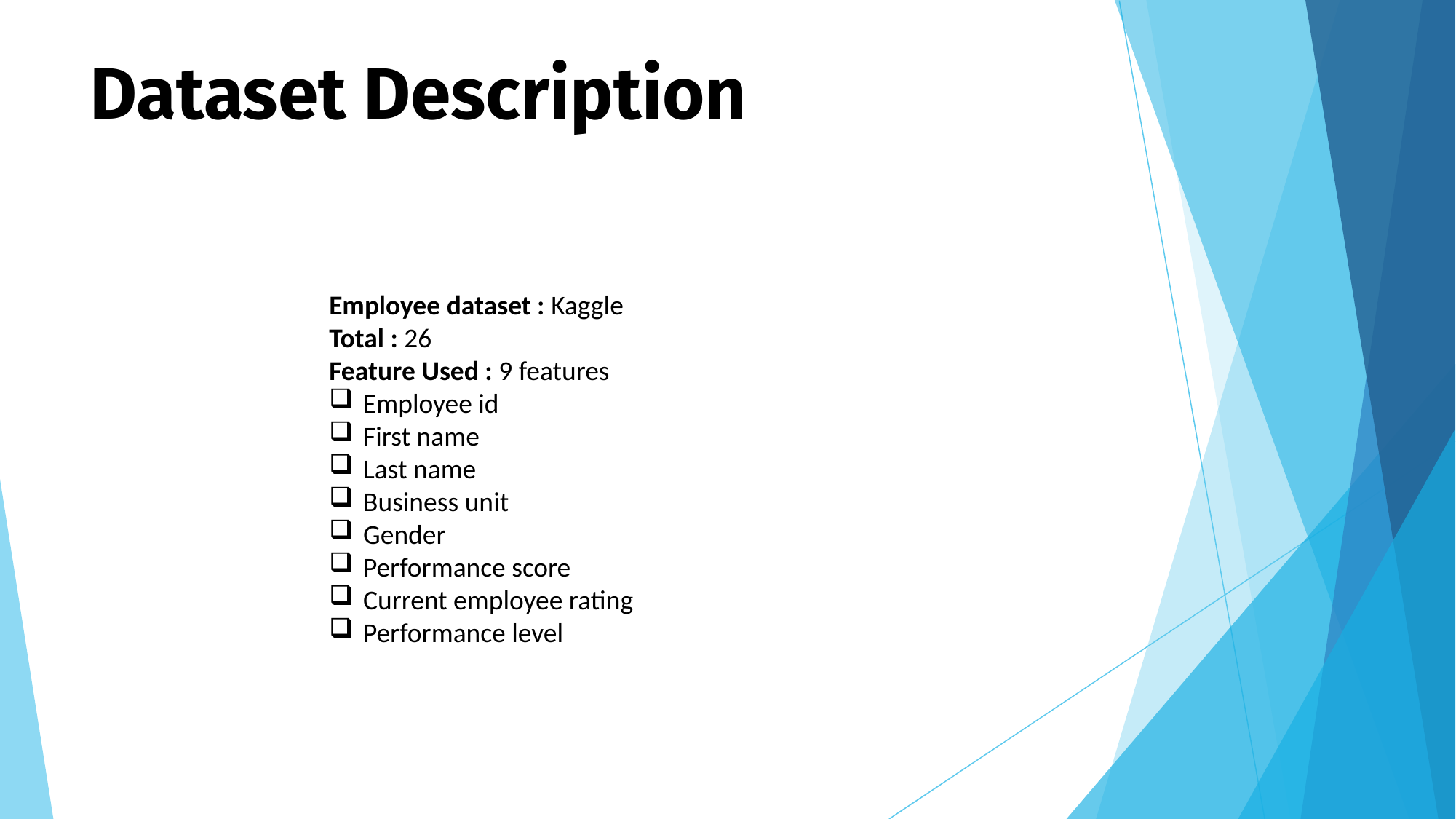

# Dataset Description
Employee dataset : Kaggle
Total : 26
Feature Used : 9 features
Employee id
First name
Last name
Business unit
Gender
Performance score
Current employee rating
Performance level